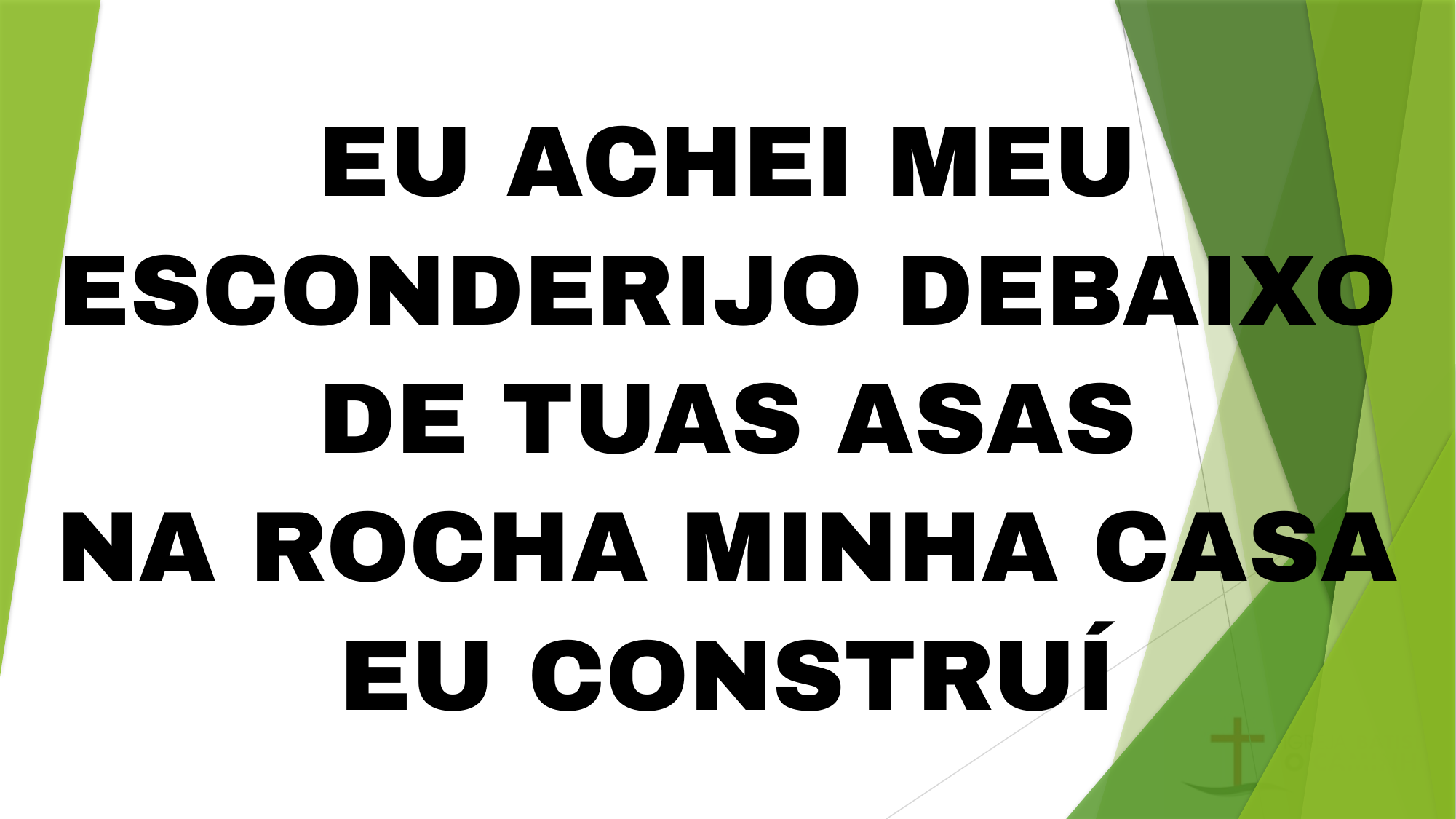

EU ACHEI MEU ESCONDERIJO DEBAIXO DE TUAS ASAS
NA ROCHA MINHA CASA EU CONSTRUÍ
#